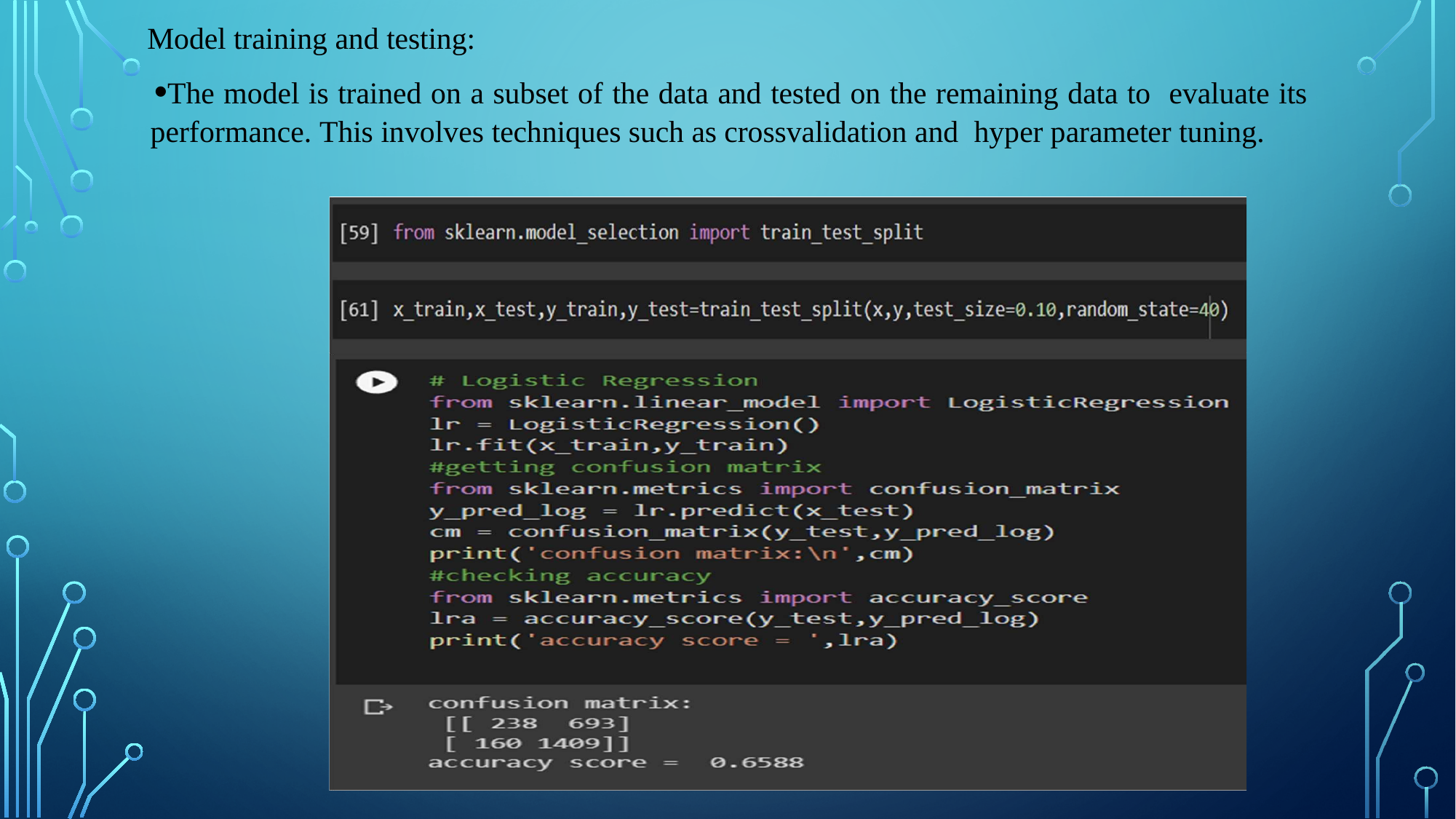

Model training and testing:
The model is trained on a subset of the data and tested on the remaining data to  evaluate its performance. This involves techniques such as crossvalidation and  hyper parameter tuning.